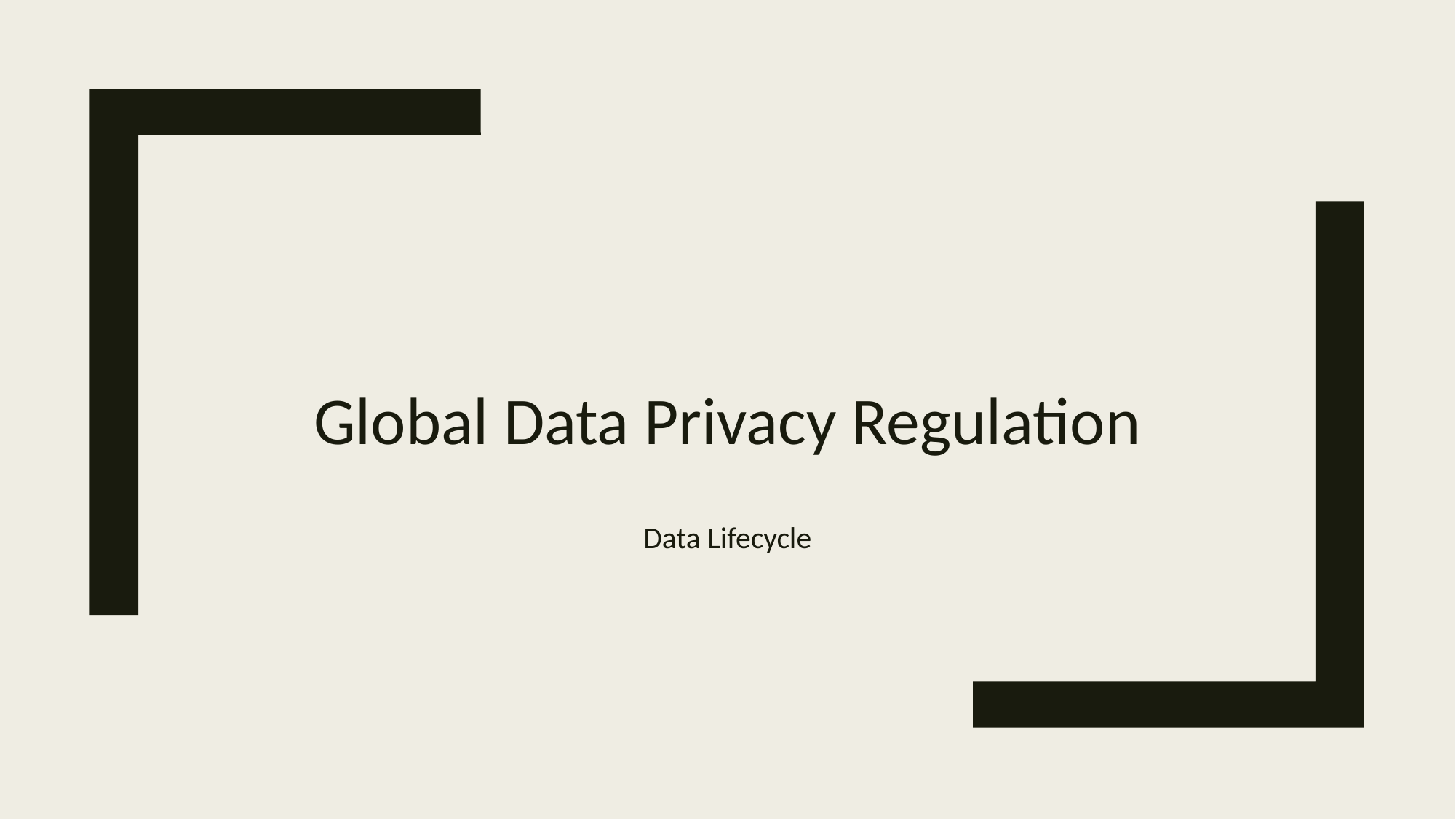

# Global Data Privacy Regulation

Data Lifecycle